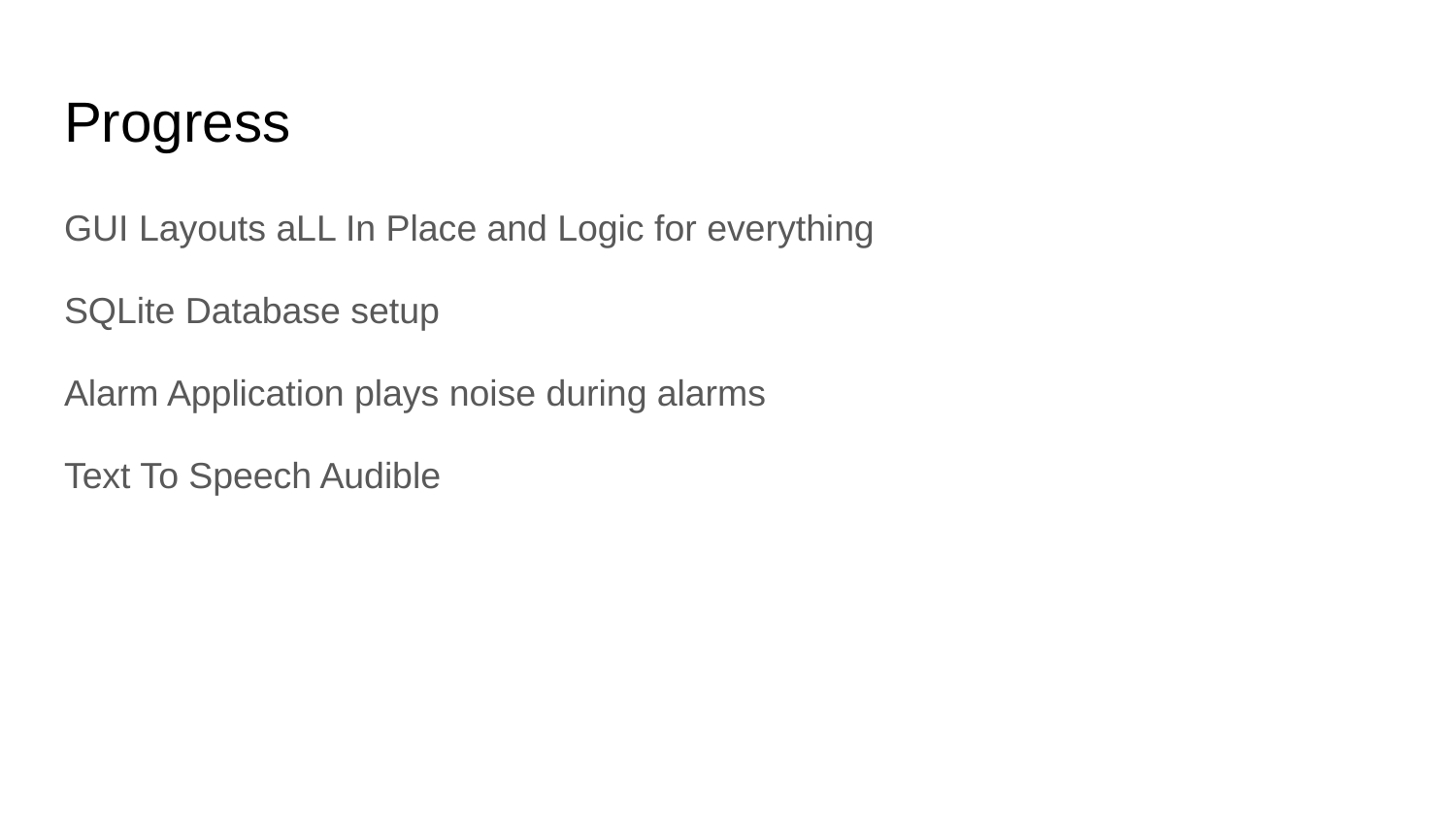

# Progress
GUI Layouts aLL In Place and Logic for everything
SQLite Database setup
Alarm Application plays noise during alarms
Text To Speech Audible